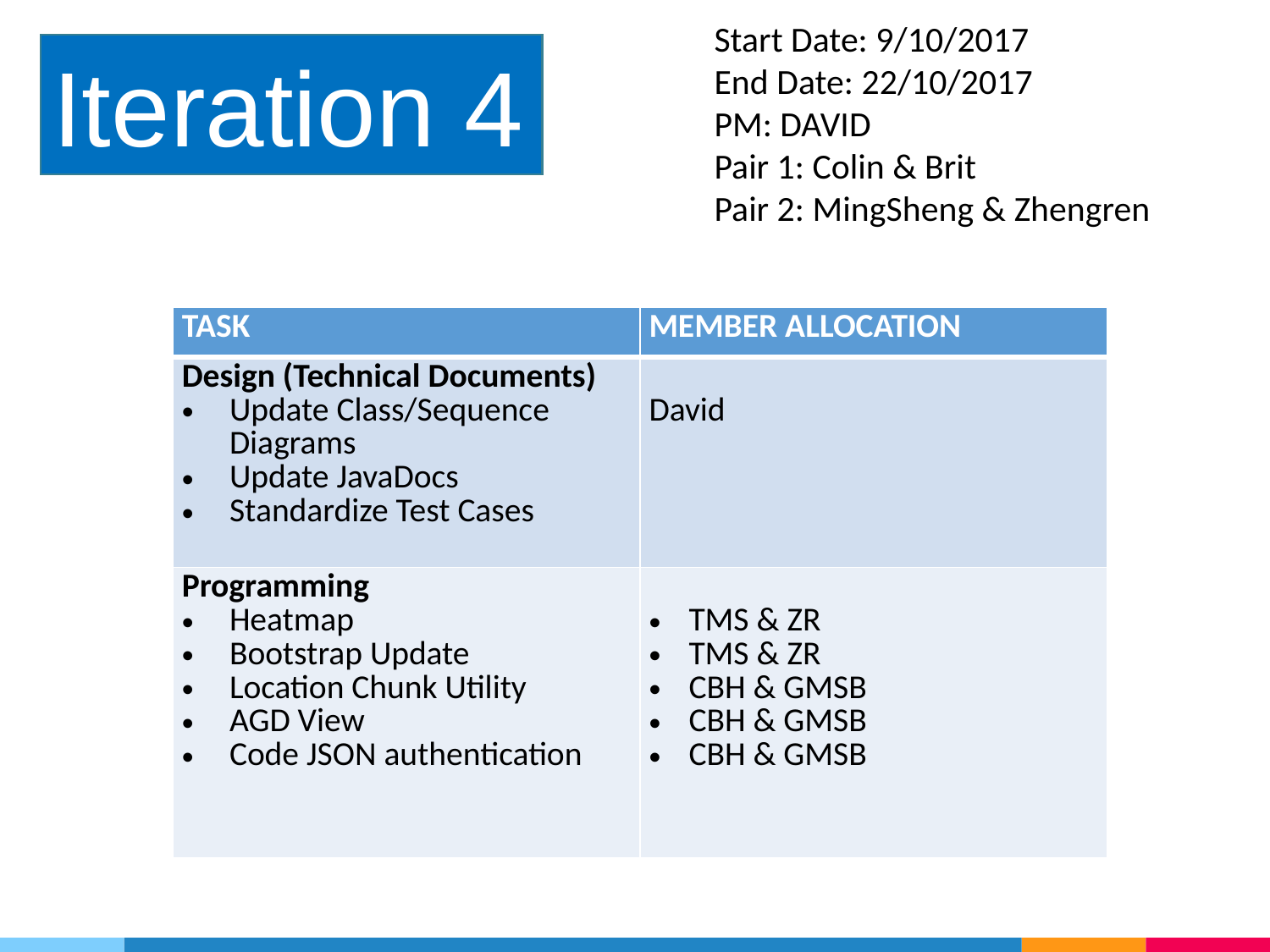

Start Date: 9/10/2017
End Date: 22/10/2017
PM: DAVID
Pair 1: Colin & Brit
Pair 2: MingSheng & Zhengren
Iteration 4
| TASK | MEMBER ALLOCATION |
| --- | --- |
| Design (Technical Documents) Update Class/Sequence Diagrams Update JavaDocs Standardize Test Cases | David |
| Programming Heatmap Bootstrap Update Location Chunk Utility AGD View Code JSON authentication | TMS & ZR TMS & ZR CBH & GMSB CBH & GMSB CBH & GMSB |